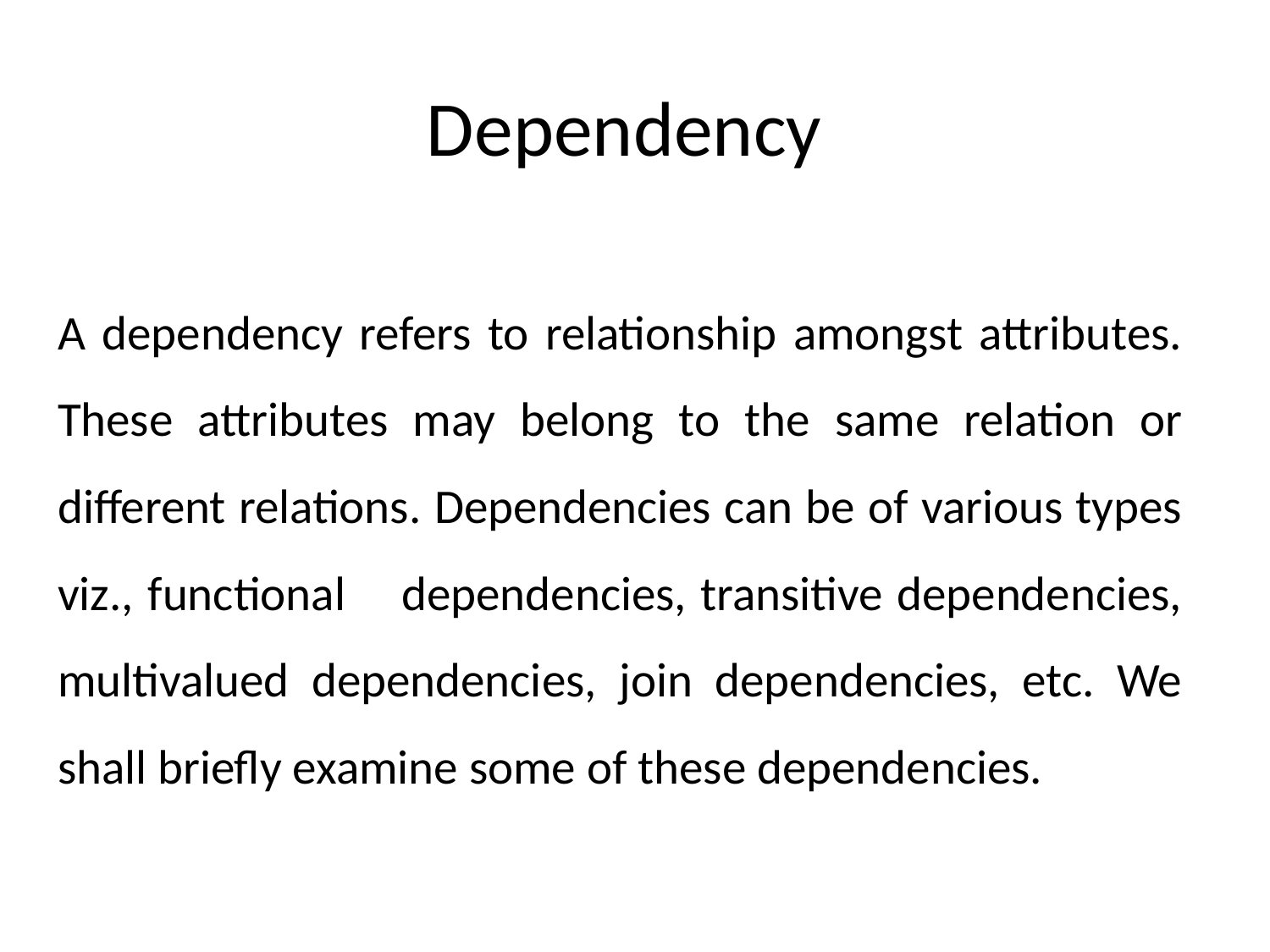

# Dependency
A dependency refers to relationship amongst attributes. These attributes may belong to the same relation or different relations. Dependencies can be of various types viz., functional    dependencies, transitive dependencies, multivalued dependencies, join dependencies, etc. We shall briefly examine some of these dependencies.